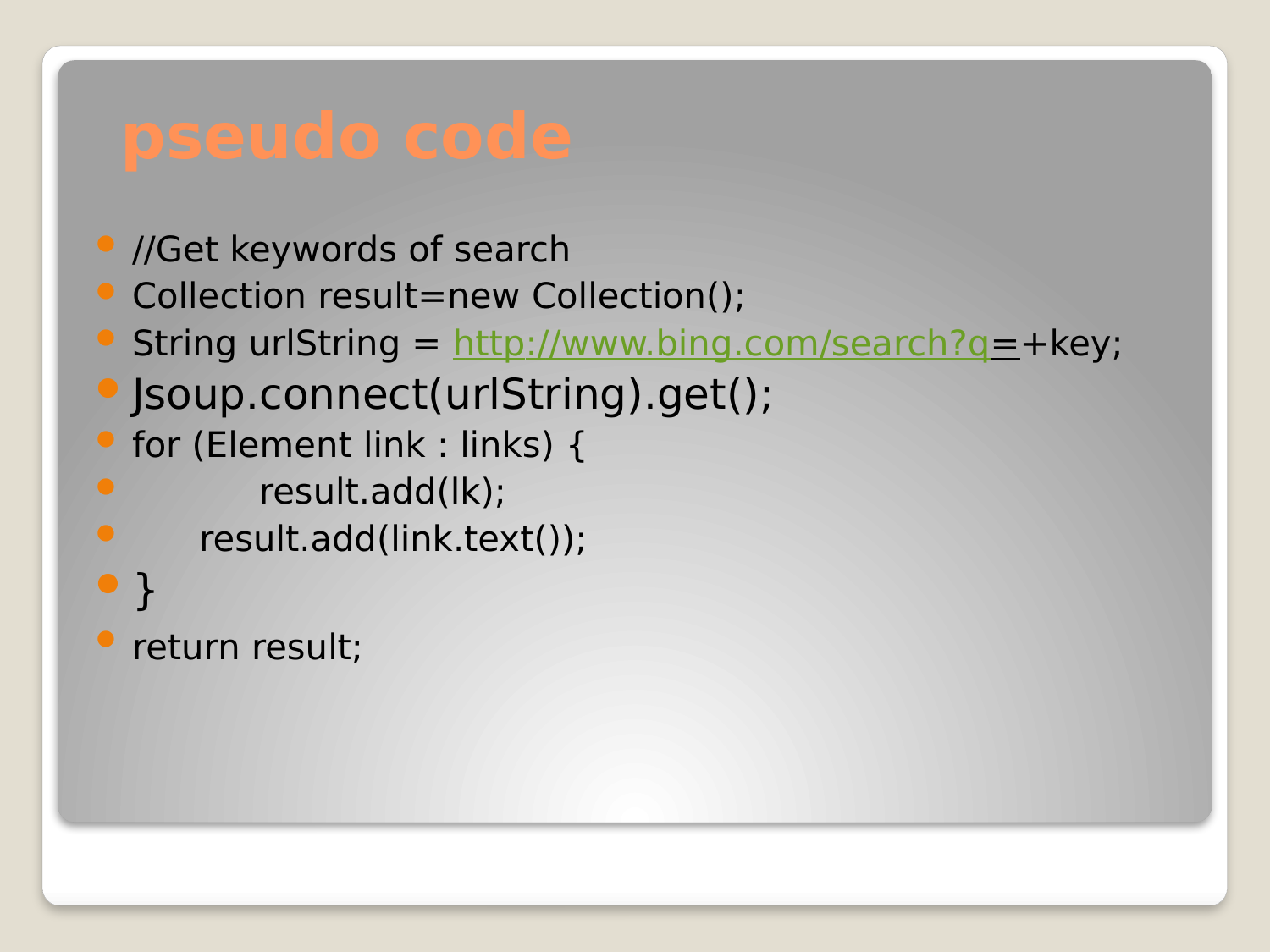

# pseudo code

//Get keywords of search
Collection result=new Collection();
String urlString = http://www.bing.com/search?q=+key;
Jsoup.connect(urlString).get();
for (Element link : links) {
	result.add(lk);
      result.add(link.text());
}
return result;